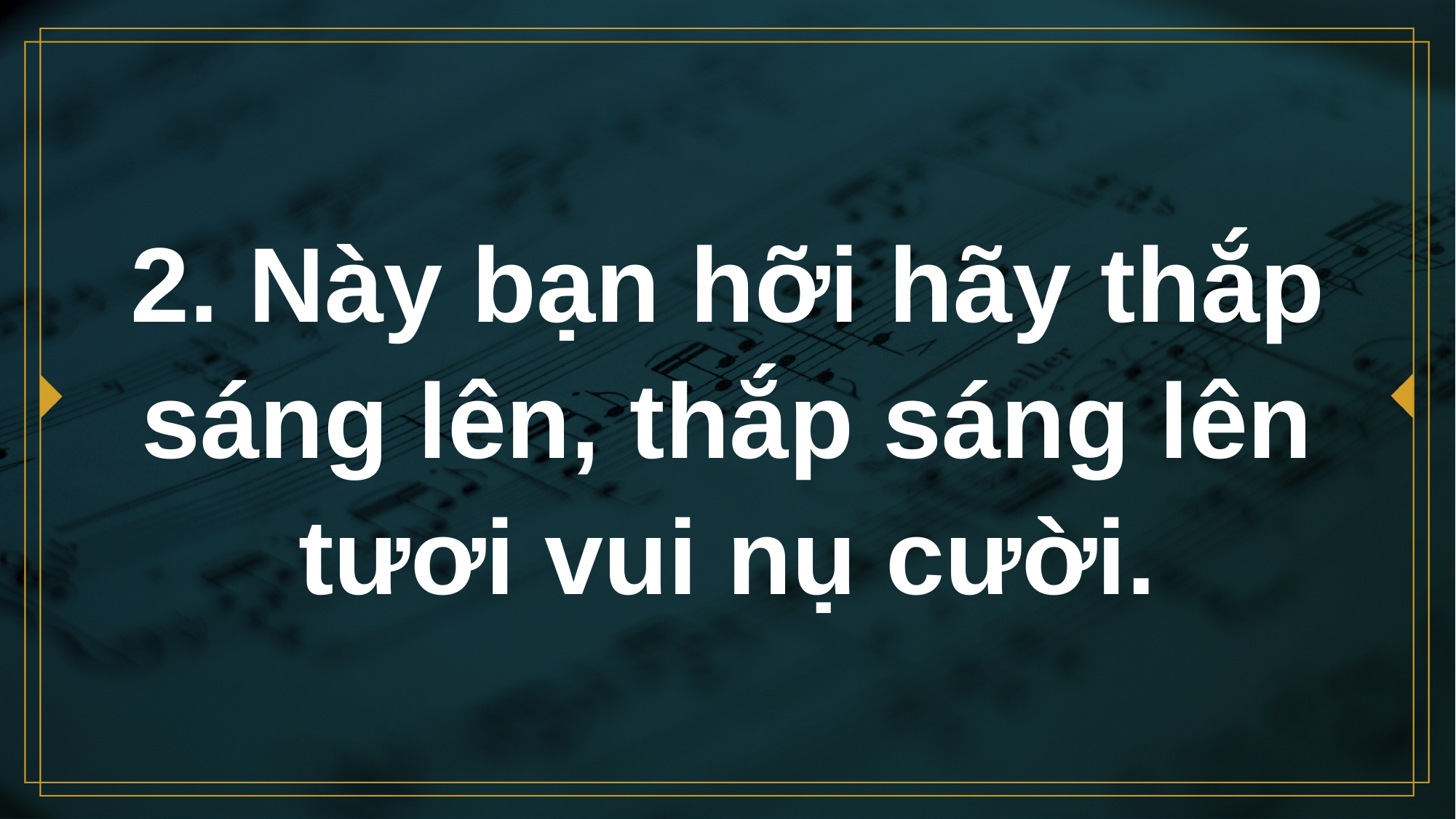

# 2. Này bạn hỡi hãy thắp sáng lên, thắp sáng lên tươi vui nụ cười.